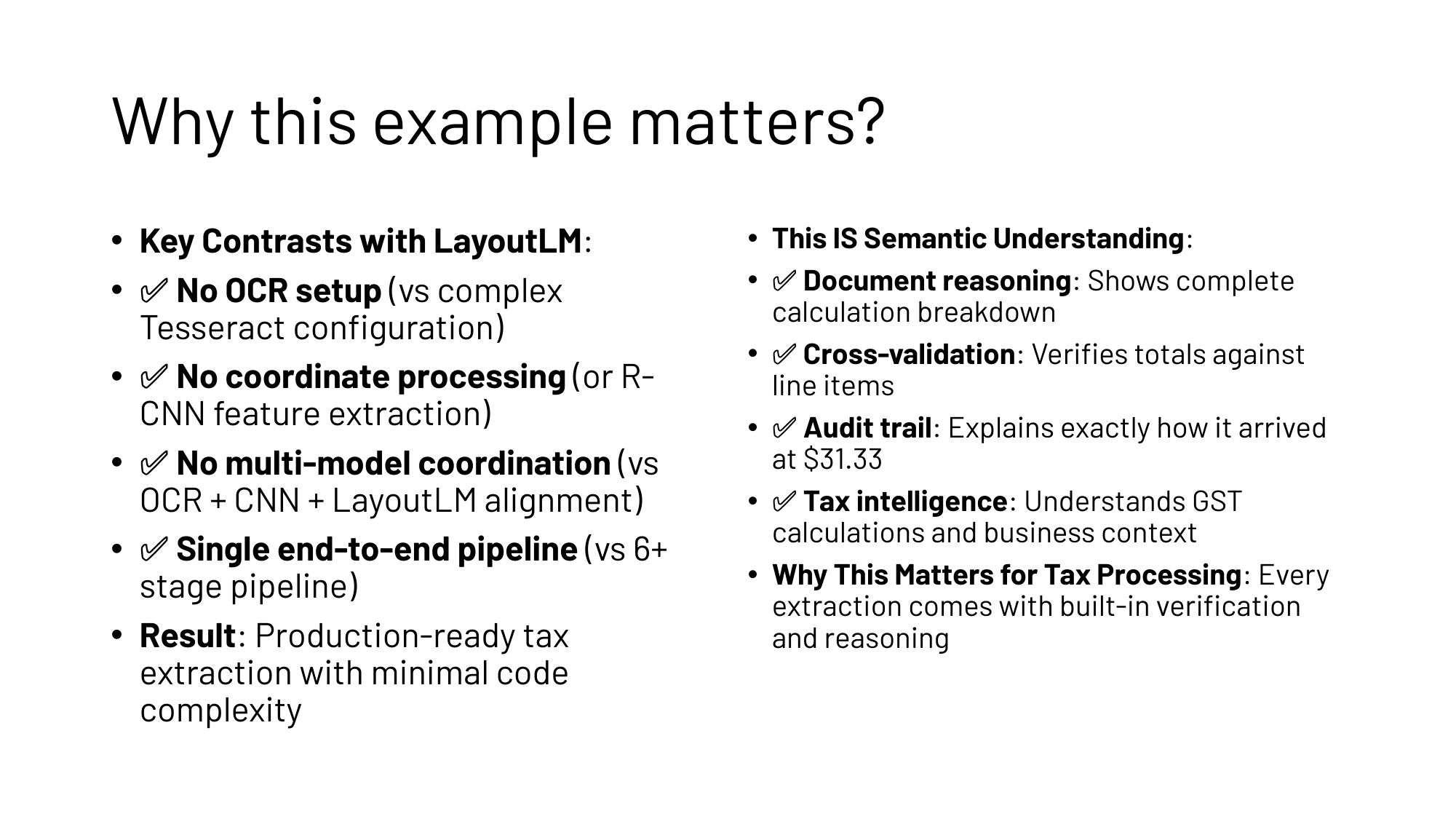

# Why this example matters?
Key Contrasts with LayoutLM:
✅ No OCR setup (vs complex Tesseract configuration)
✅ No coordinate processing (or R-CNN feature extraction)
✅ No multi-model coordination (vs OCR + CNN + LayoutLM alignment)
✅ Single end-to-end pipeline (vs 6+ stage pipeline)
Result: Production-ready tax extraction with minimal code complexity

This IS Semantic Understanding:
✅ Document reasoning: Shows complete calculation breakdown
✅ Cross-validation: Verifies totals against line items
✅ Audit trail: Explains exactly how it arrived at $31.33
✅ Tax intelligence: Understands GST calculations and business context
Why This Matters for Tax Processing: Every extraction comes with built-in verification and reasoning